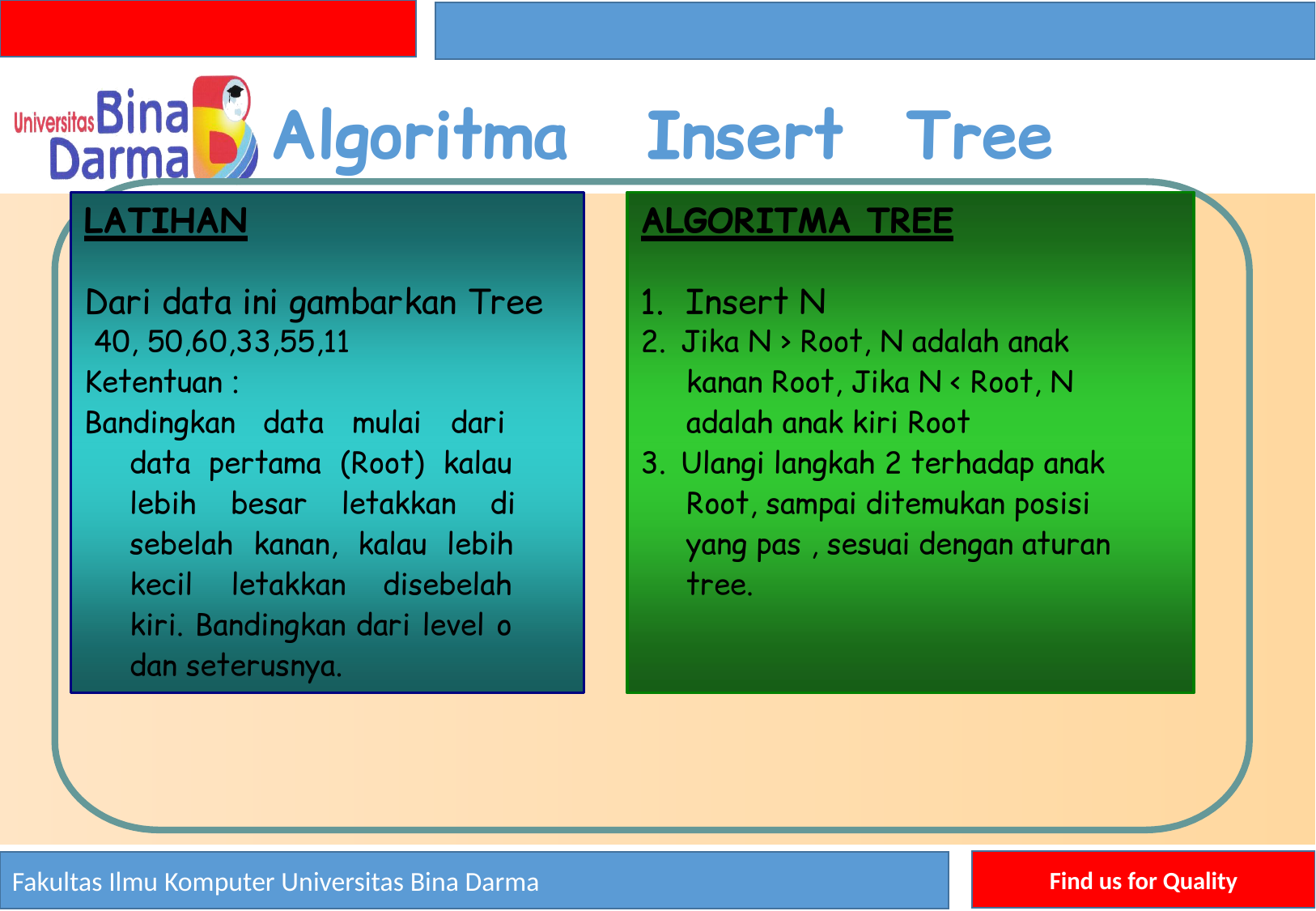

Algoritma
Insert
Tree

LATIHAN
Dari data ini gambarkan Tree
40, 50,60,33,55,11
Ketentuan :
Bandingkan   data   mulai   dari
data  pertama  (Root)  kalau
lebih   besar   letakkan   di
sebelah  kanan,  kalau  lebih
kecil    letakkan    disebelah
kiri. Bandingkan dari level o
dan seterusnya.
ALGORITMA TREE
1.  Insert N
2. Jika N > Root, N adalah anak
kanan Root, Jika N < Root, N
adalah anak kiri Root
3. Ulangi langkah 2 terhadap anak
Root, sampai ditemukan posisi
yang pas , sesuai dengan aturan
tree.